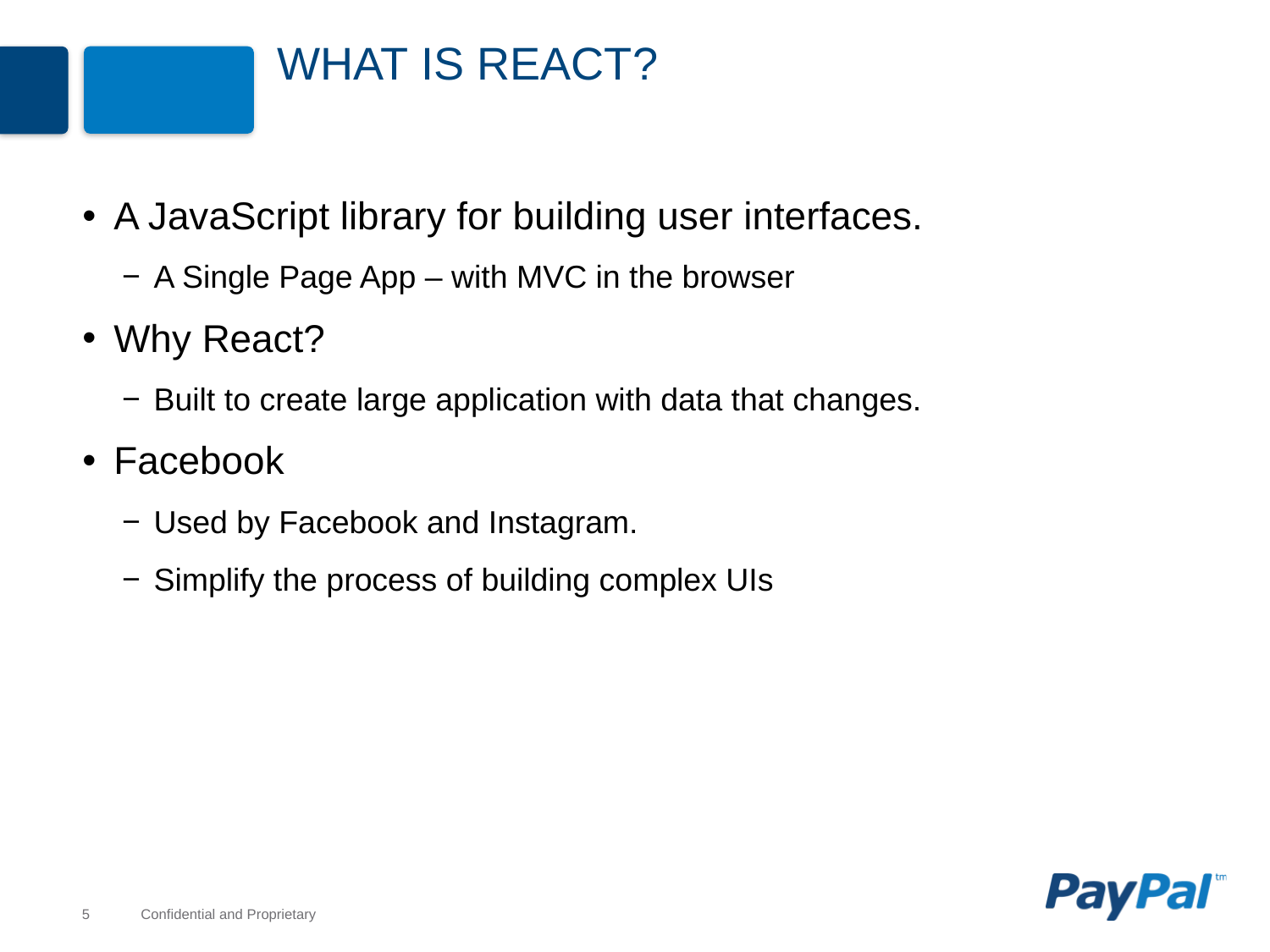

# What is React?
A JavaScript library for building user interfaces.
A Single Page App – with MVC in the browser
Why React?
Built to create large application with data that changes.
Facebook
Used by Facebook and Instagram.
Simplify the process of building complex UIs